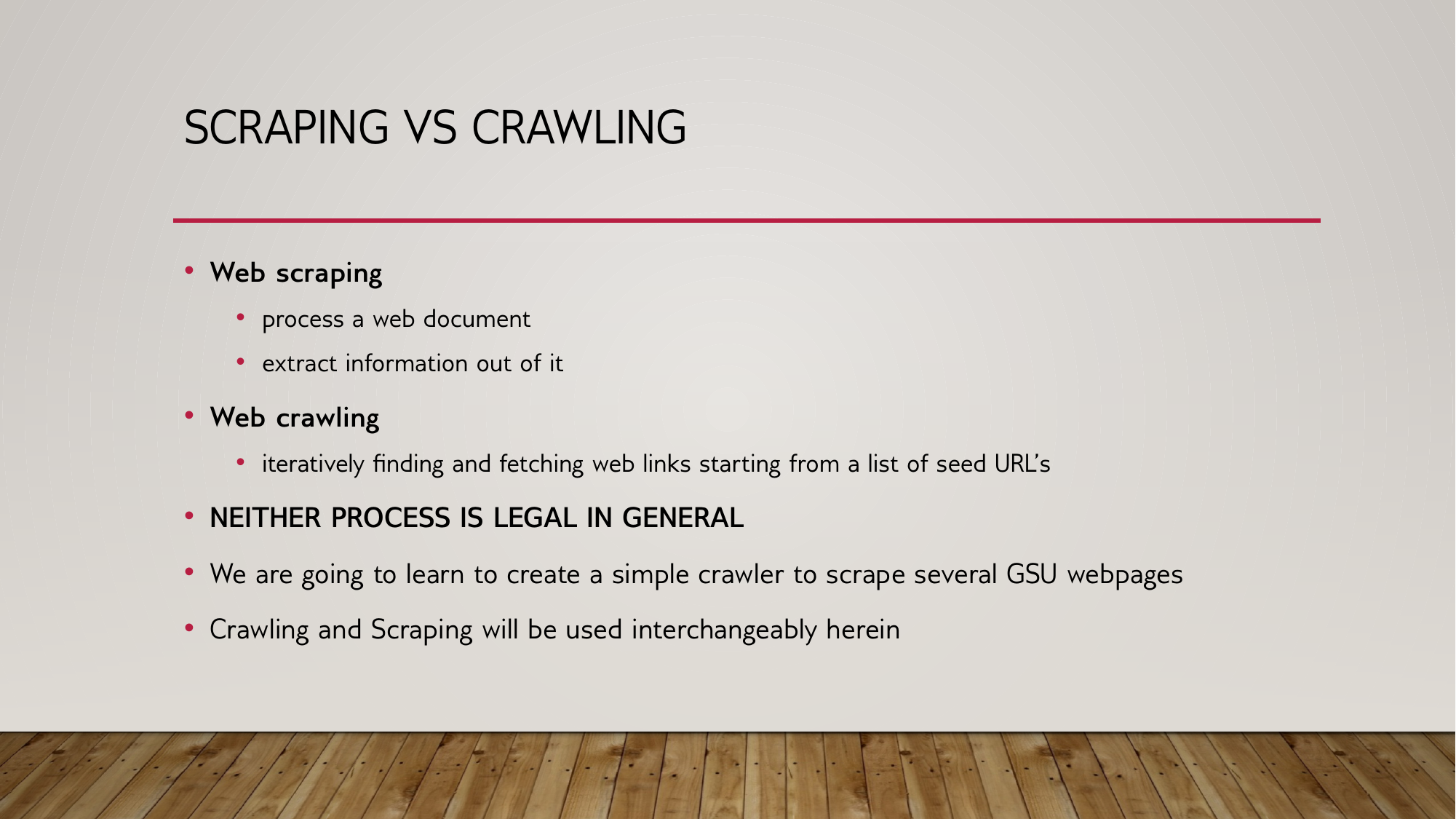

# Scraping vs Crawling
Web scraping
process a web document
extract information out of it
Web crawling
iteratively finding and fetching web links starting from a list of seed URL’s
NEITHER PROCESS IS LEGAL IN GENERAL
We are going to learn to create a simple crawler to scrape several GSU webpages
Crawling and Scraping will be used interchangeably herein